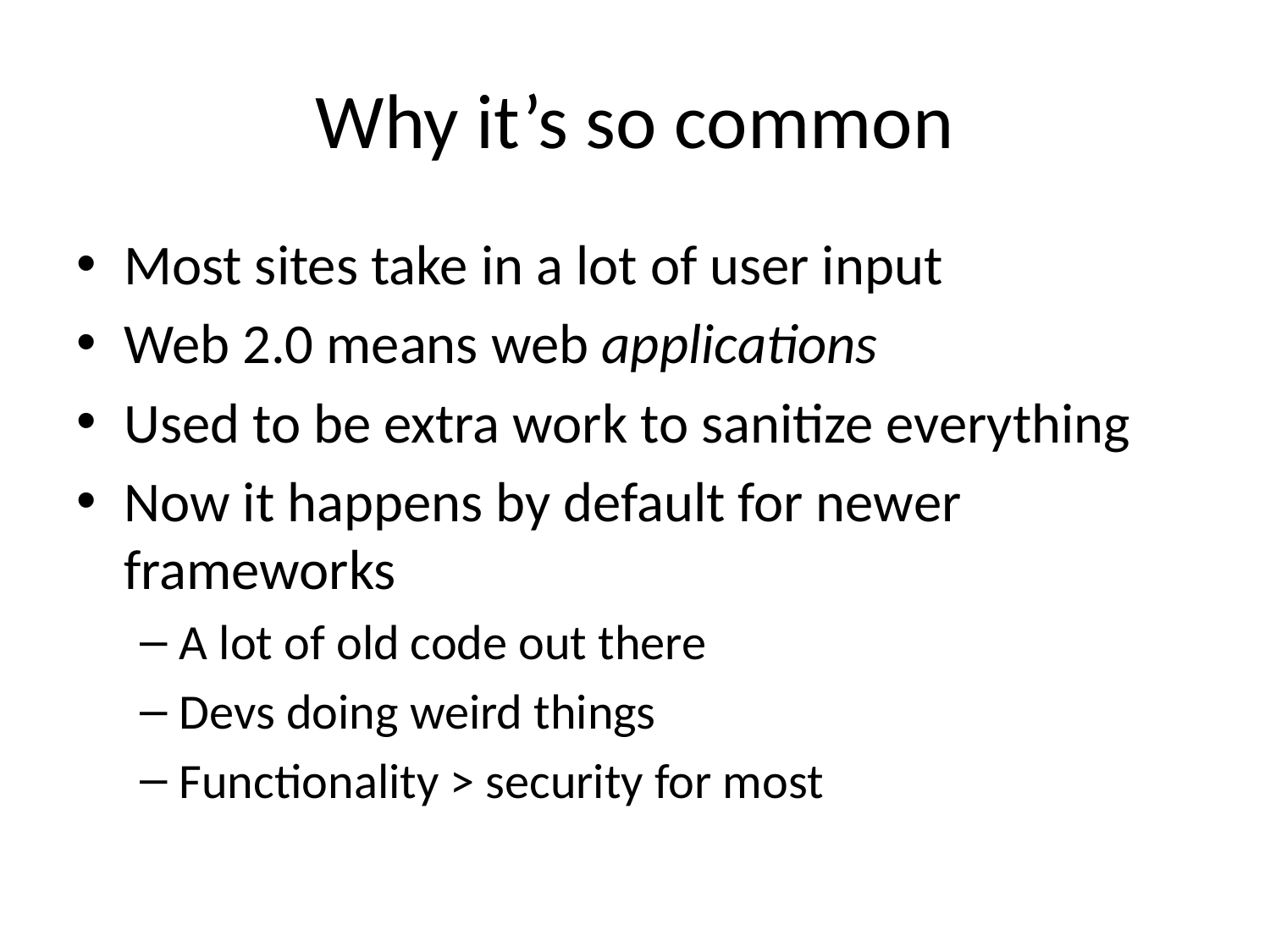

# Why it’s so common
Most sites take in a lot of user input
Web 2.0 means web applications
Used to be extra work to sanitize everything
Now it happens by default for newer frameworks
A lot of old code out there
Devs doing weird things
Functionality > security for most